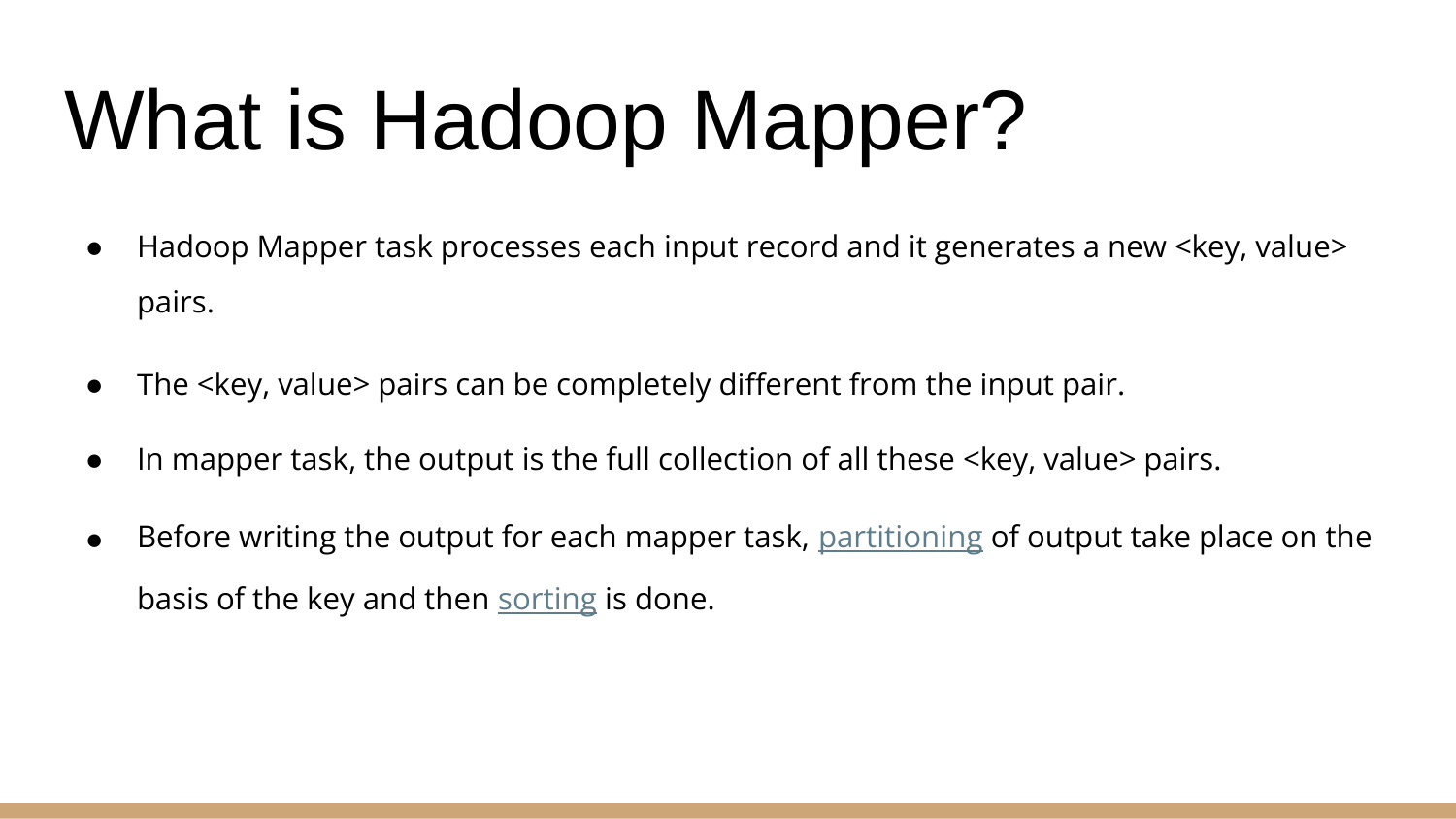

# What is Hadoop Mapper?
Hadoop Mapper task processes each input record and it generates a new <key, value> pairs.
The <key, value> pairs can be completely different from the input pair.
In mapper task, the output is the full collection of all these <key, value> pairs.
Before writing the output for each mapper task, partitioning of output take place on the basis of the key and then sorting is done.